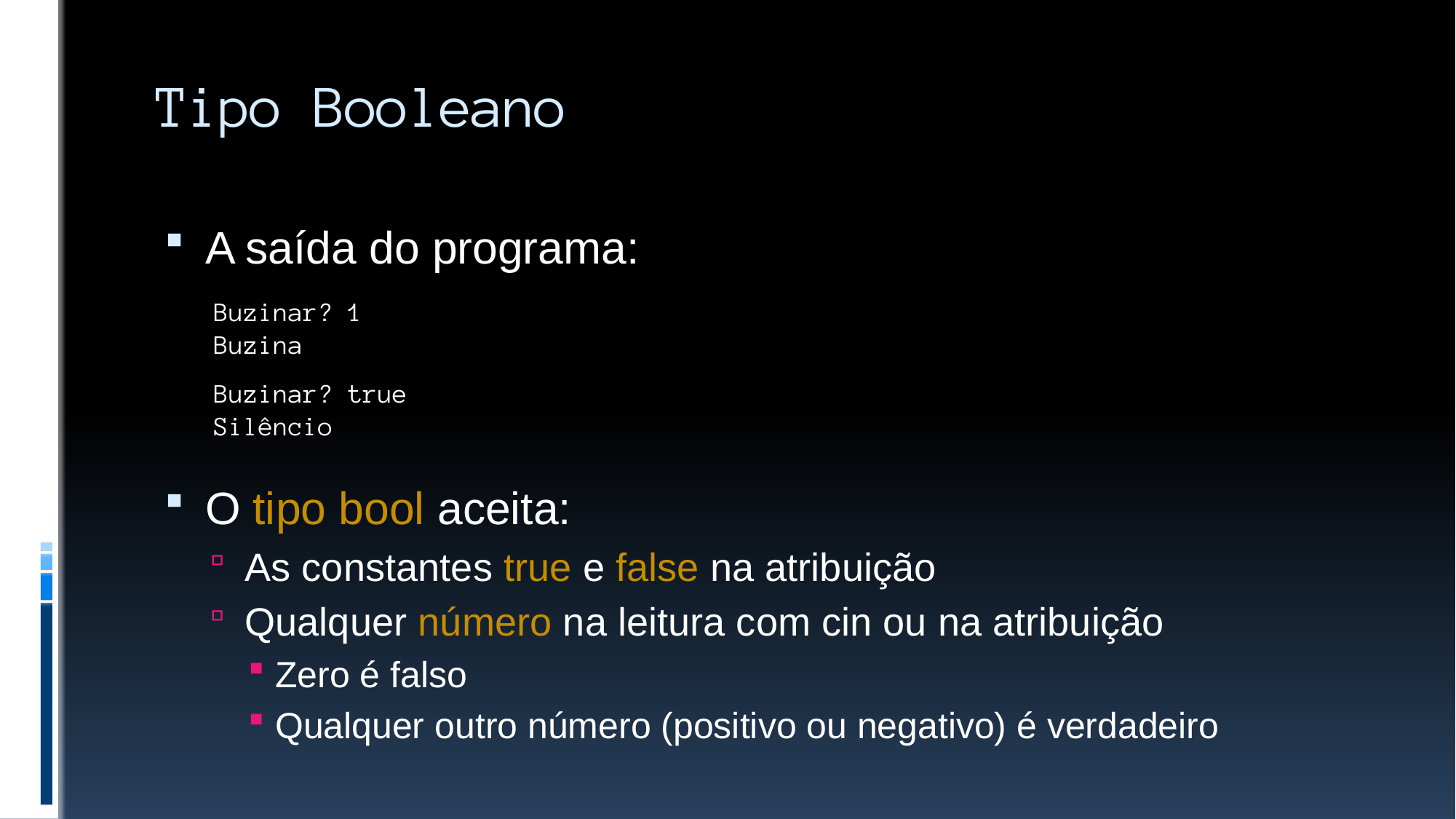

# Tipo Booleano
A saída do programa:

O tipo bool aceita:
As constantes true e false na atribuição
Qualquer número na leitura com cin ou na atribuição
Zero é falso
Qualquer outro número (positivo ou negativo) é verdadeiro

Buzinar? 1
Buzina
Buzinar? true
Silêncio